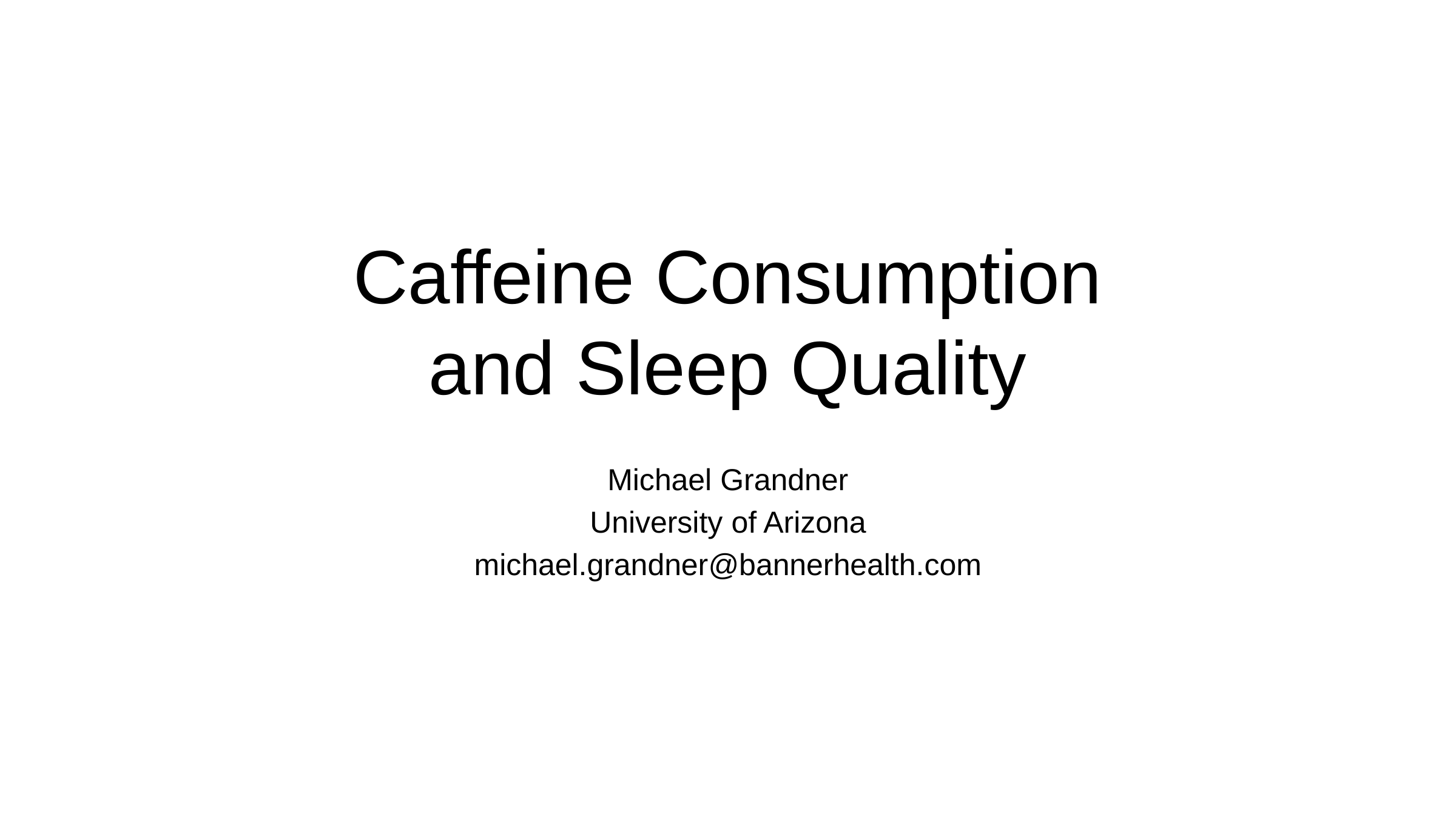

# Caffeine Consumption and Sleep Quality
Michael Grandner
University of Arizona
michael.grandner@bannerhealth.com